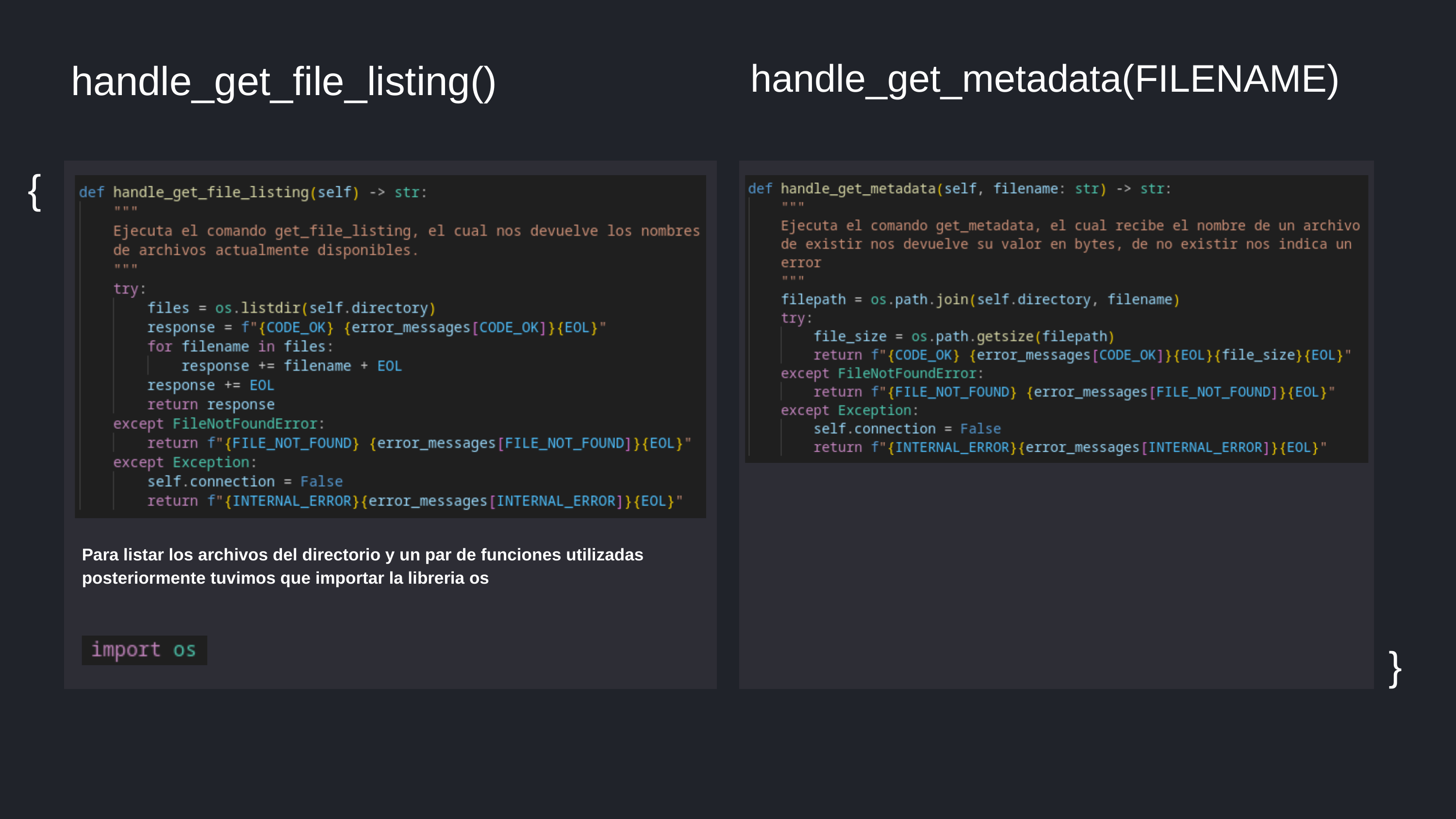

handle_get_metadata(FILENAME)
handle_get_file_listing()

{

Para listar los archivos del directorio y un par de funciones utilizadas posteriormente tuvimos que importar la libreria os

}